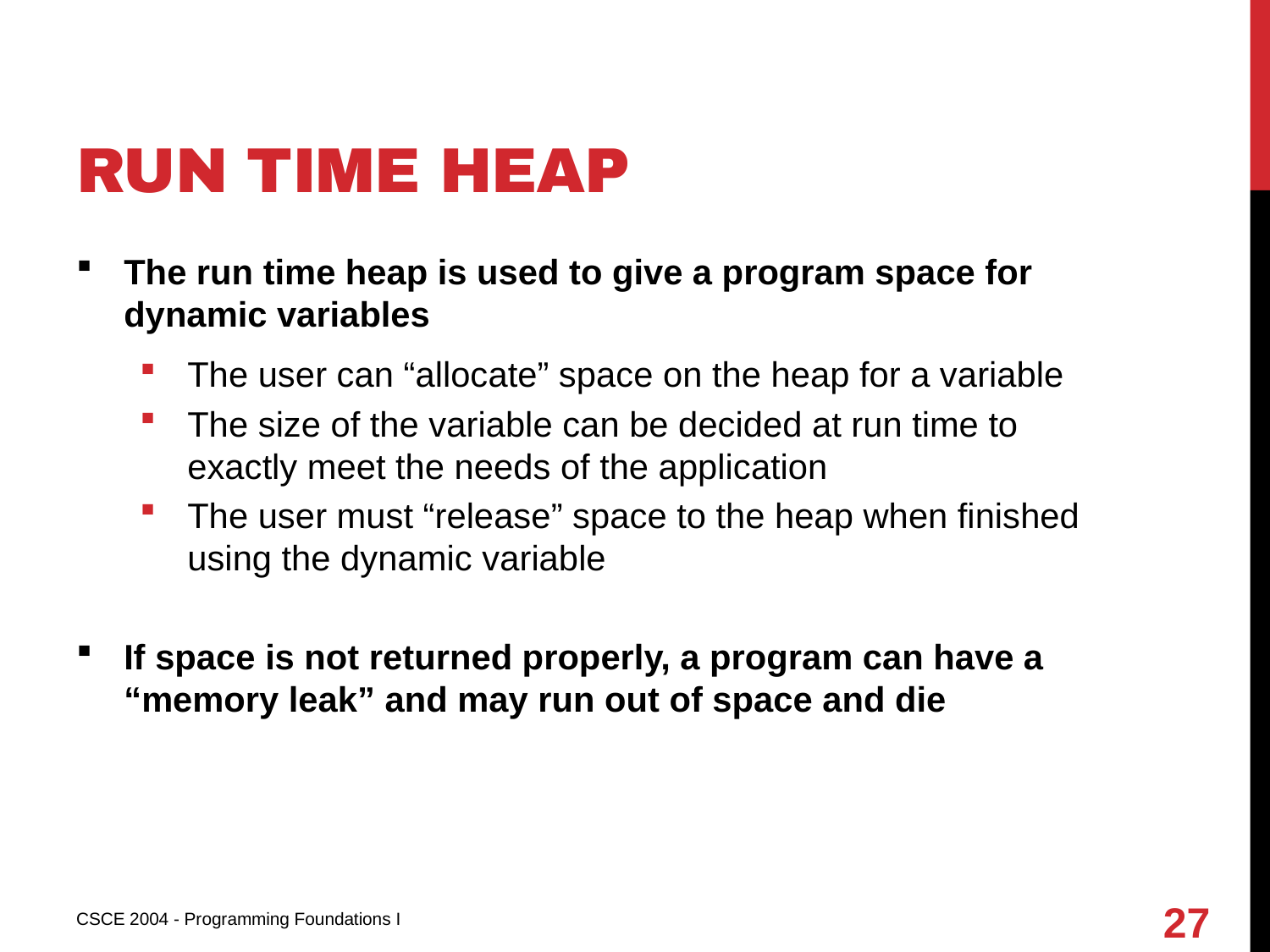

# run time heap
The run time heap is used to give a program space for dynamic variables
The user can “allocate” space on the heap for a variable
The size of the variable can be decided at run time to exactly meet the needs of the application
The user must “release” space to the heap when finished using the dynamic variable

If space is not returned properly, a program can have a “memory leak” and may run out of space and die

27
CSCE 2004 - Programming Foundations I